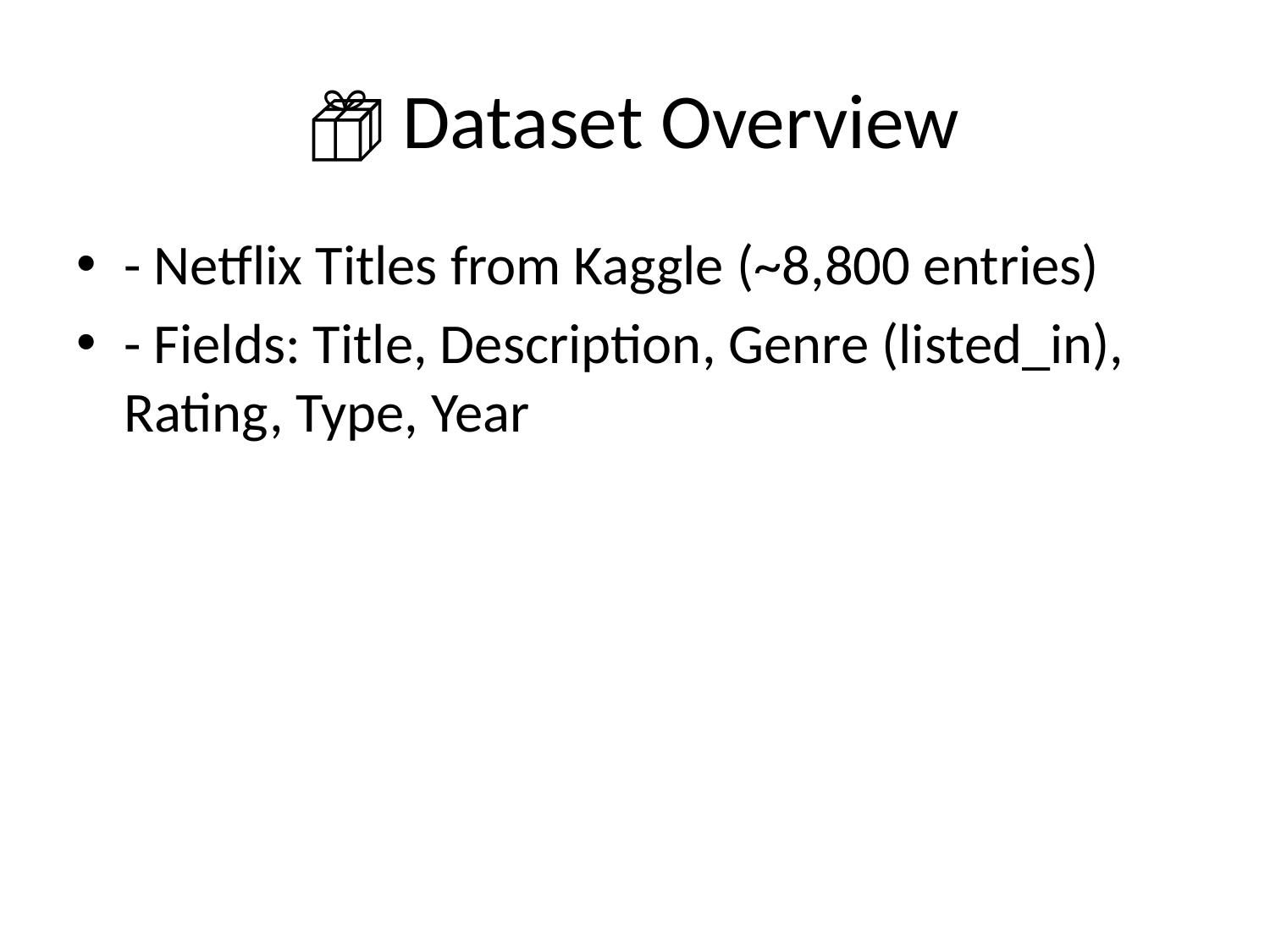

# 📦 Dataset Overview
- Netflix Titles from Kaggle (~8,800 entries)
- Fields: Title, Description, Genre (listed_in), Rating, Type, Year